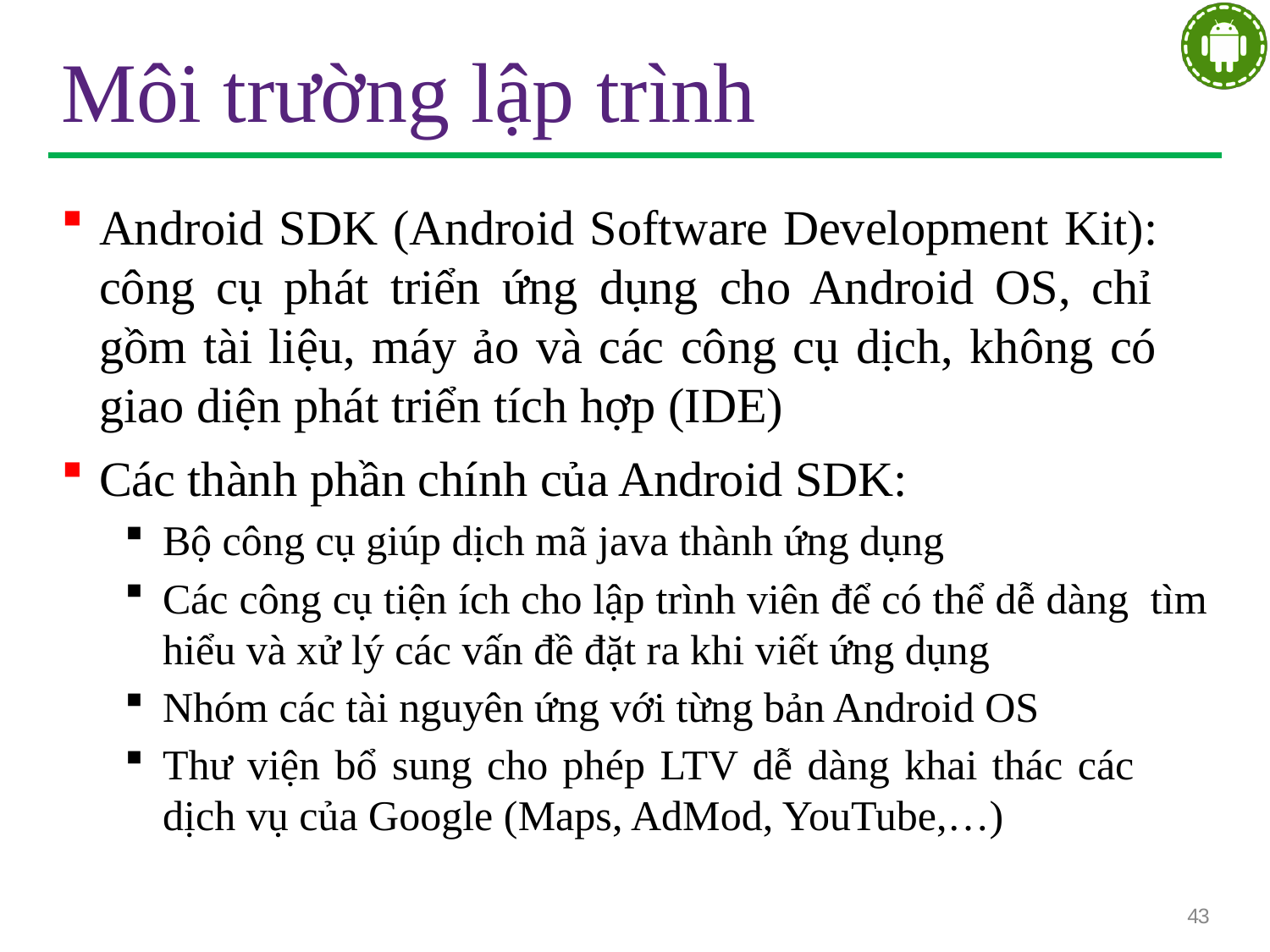

# Môi trường lập trình
Android SDK (Android Software Development Kit):  công cụ phát triển ứng dụng cho Android OS, chỉ  gồm tài liệu, máy ảo và các công cụ dịch, không có  giao diện phát triển tích hợp (IDE)
Các thành phần chính của Android SDK:
Bộ công cụ giúp dịch mã java thành ứng dụng
Các công cụ tiện ích cho lập trình viên để có thể dễ dàng  tìm hiểu và xử lý các vấn đề đặt ra khi viết ứng dụng
Nhóm các tài nguyên ứng với từng bản Android OS
Thư viện bổ sung cho phép LTV dễ dàng khai thác các  dịch vụ của Google (Maps, AdMod, YouTube,…)
43